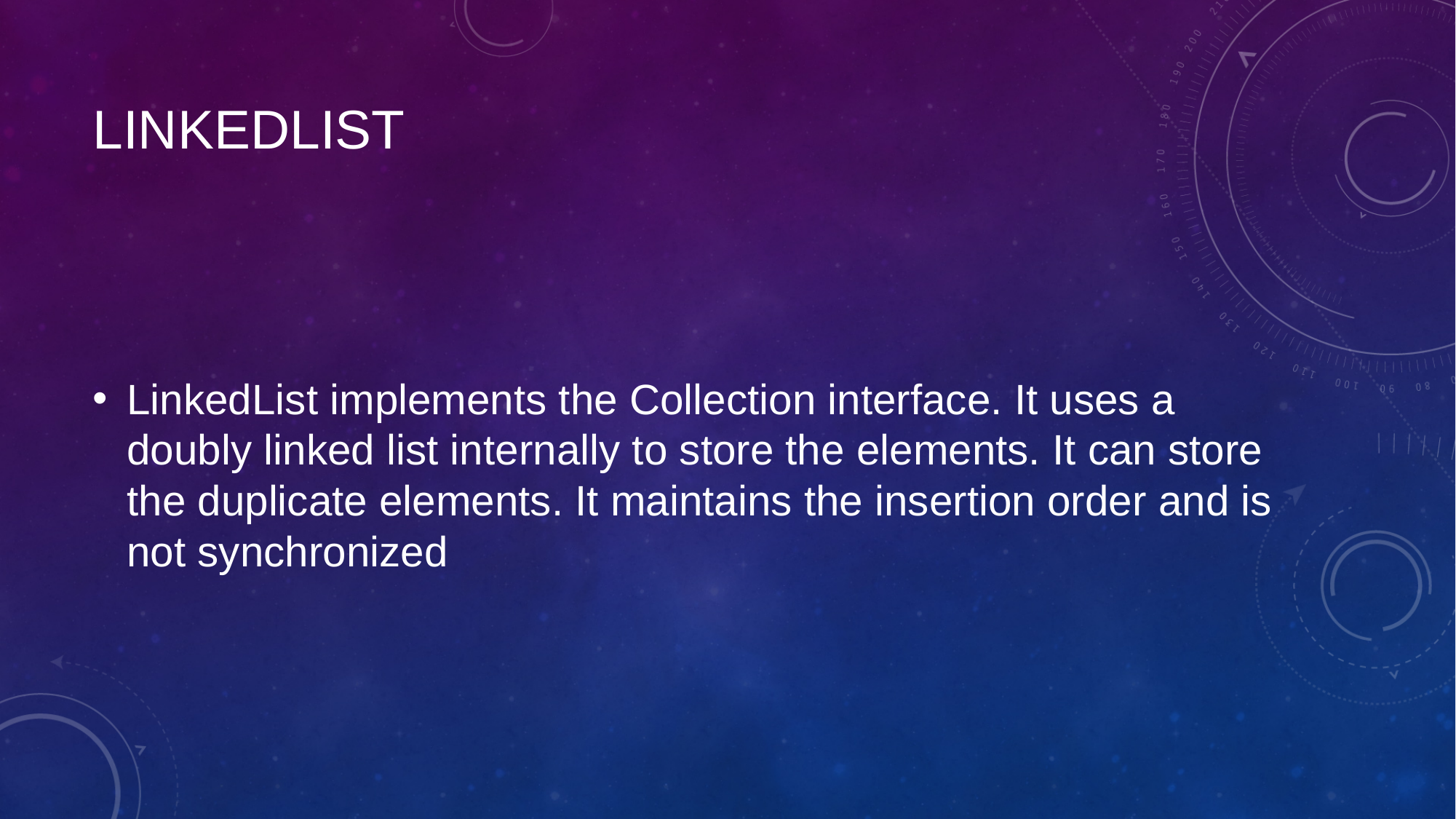

# LinkedList
LinkedList implements the Collection interface. It uses a doubly linked list internally to store the elements. It can store the duplicate elements. It maintains the insertion order and is not synchronized